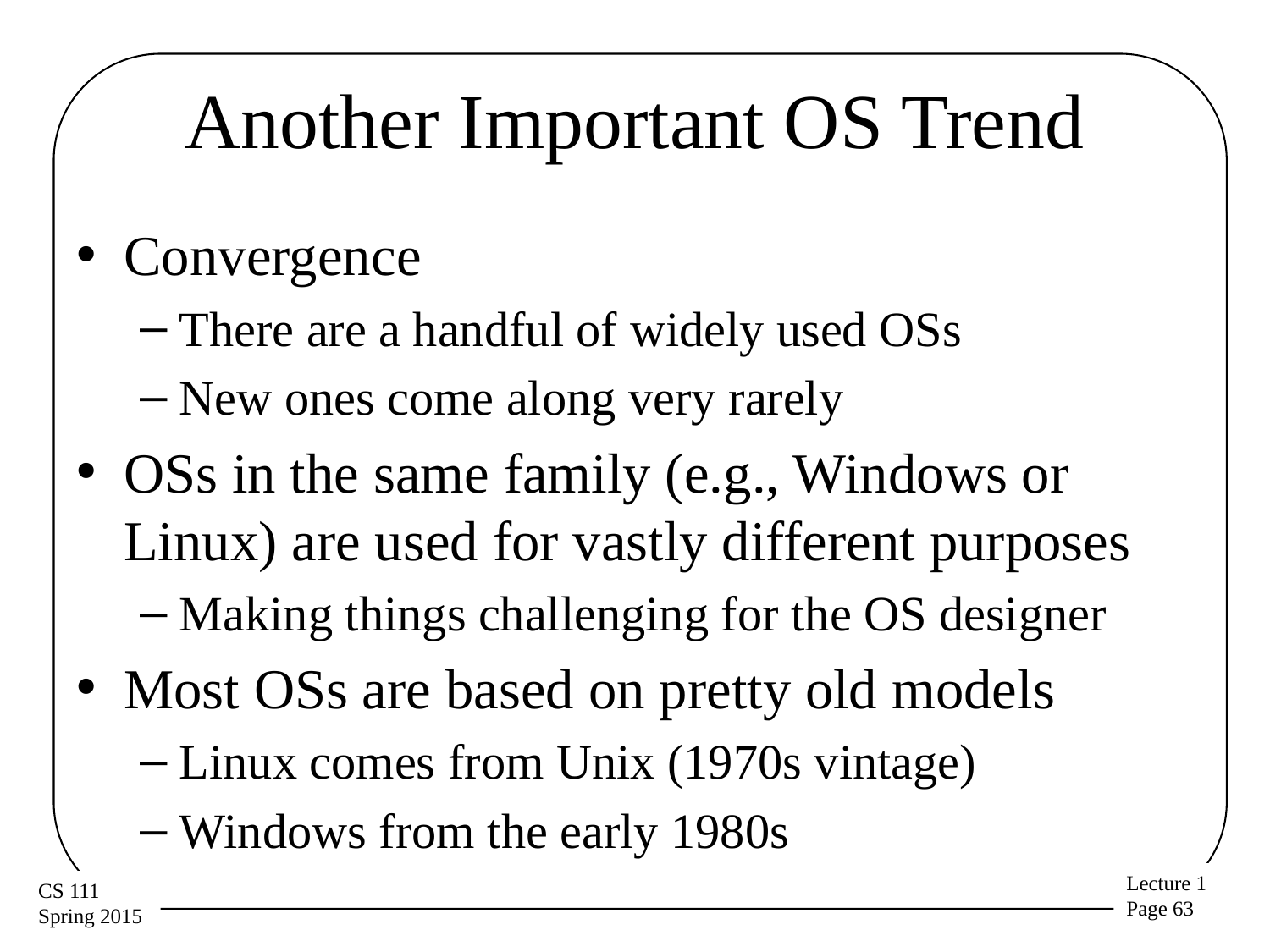

# Another Important OS Trend
Convergence
There are a handful of widely used OSs
New ones come along very rarely
OSs in the same family (e.g., Windows or Linux) are used for vastly different purposes
Making things challenging for the OS designer
Most OSs are based on pretty old models
Linux comes from Unix (1970s vintage)
Windows from the early 1980s